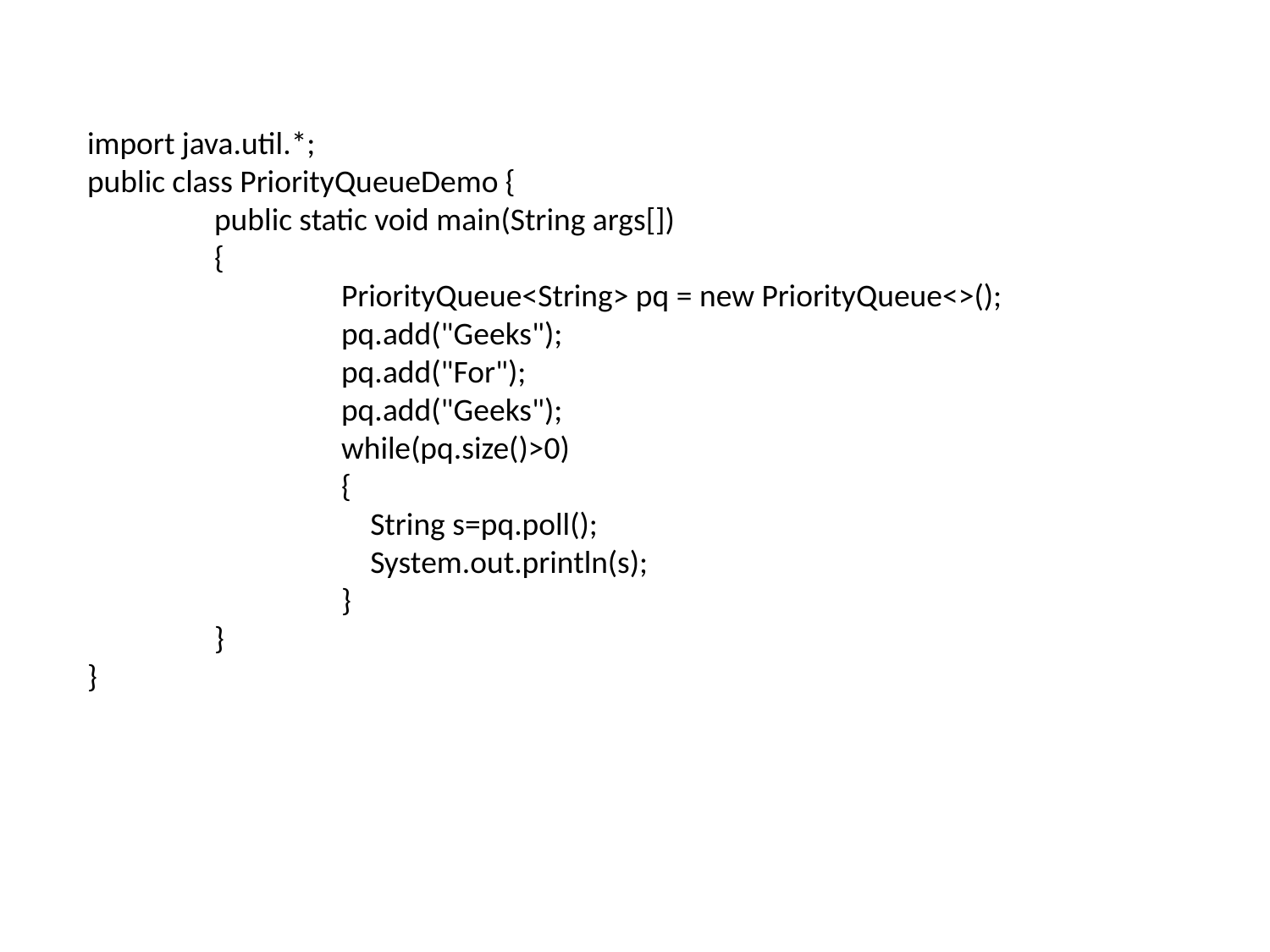

import java.util.*;
public class PriorityQueueDemo {
	public static void main(String args[])
	{
		PriorityQueue<String> pq = new PriorityQueue<>();
		pq.add("Geeks");
		pq.add("For");
		pq.add("Geeks");
		while(pq.size()>0)
		{
		    String s=pq.poll();
		    System.out.println(s);
		}
	}
}